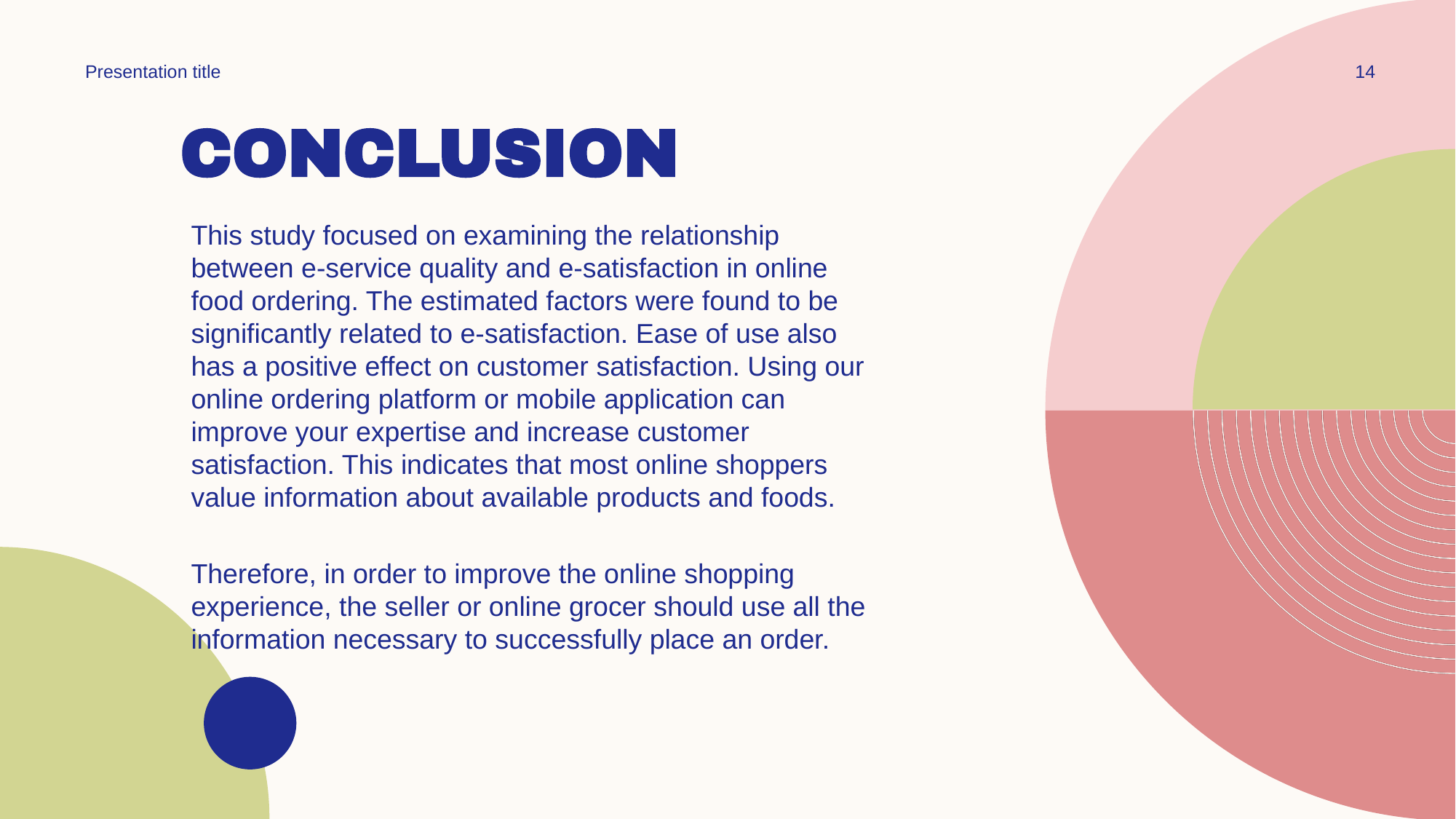

Presentation title
14
# conclusion
This study focused on examining the relationship between e-service quality and e-satisfaction in online food ordering. The estimated factors were found to be significantly related to e-satisfaction. Ease of use also has a positive effect on customer satisfaction. Using our online ordering platform or mobile application can improve your expertise and increase customer satisfaction. This indicates that most online shoppers value information about available products and foods.

Therefore, in order to improve the online shopping experience, the seller or online grocer should use all the information necessary to successfully place an order.